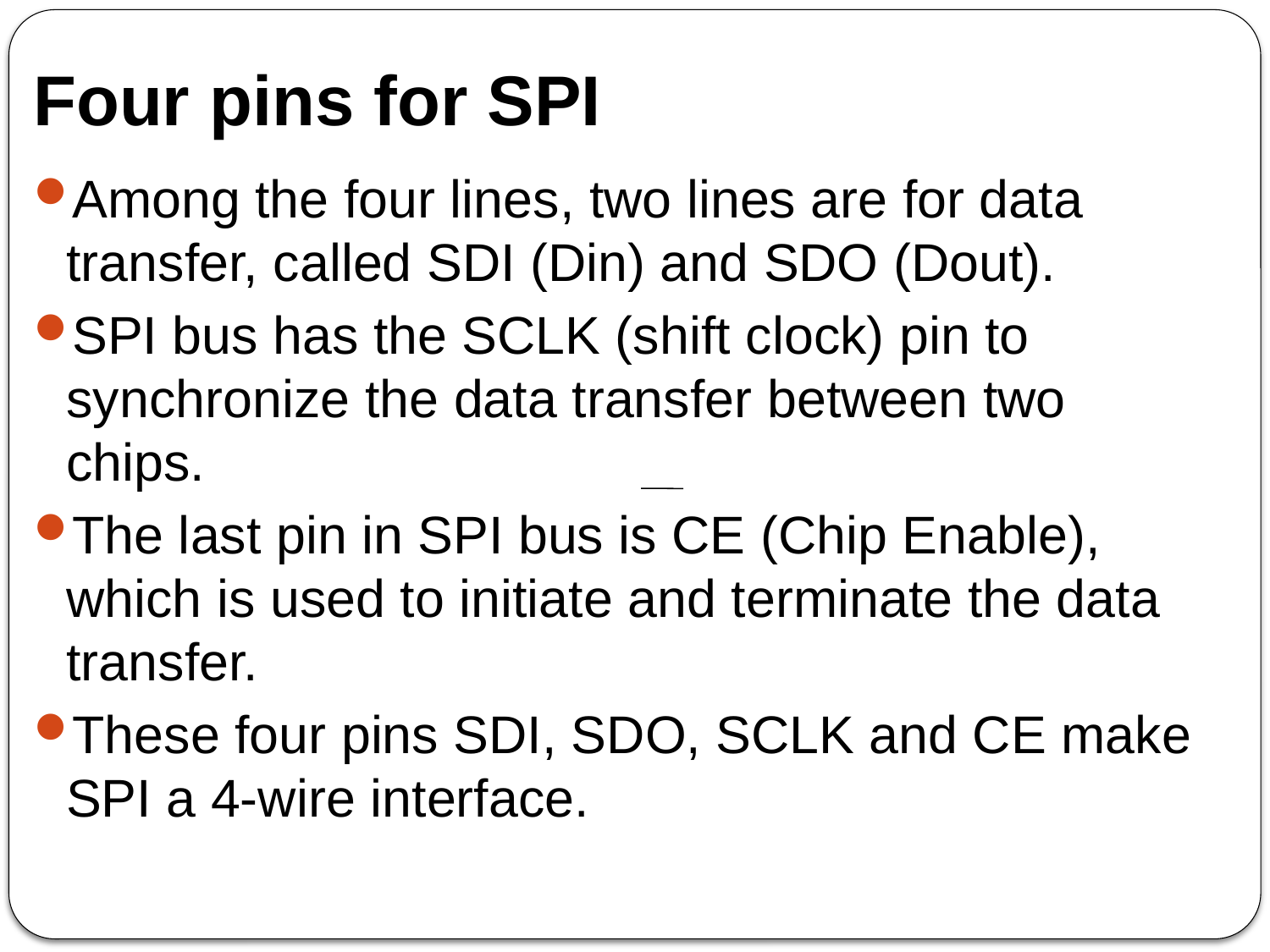

# Four pins for SPI
Among the four lines, two lines are for data transfer, called SDI (Din) and SDO (Dout).
SPI bus has the SCLK (shift clock) pin to synchronize the data transfer between two chips.
The last pin in SPI bus is CE (Chip Enable), which is used to initiate and terminate the data transfer.
These four pins SDI, SDO, SCLK and CE make SPI a 4-wire interface.